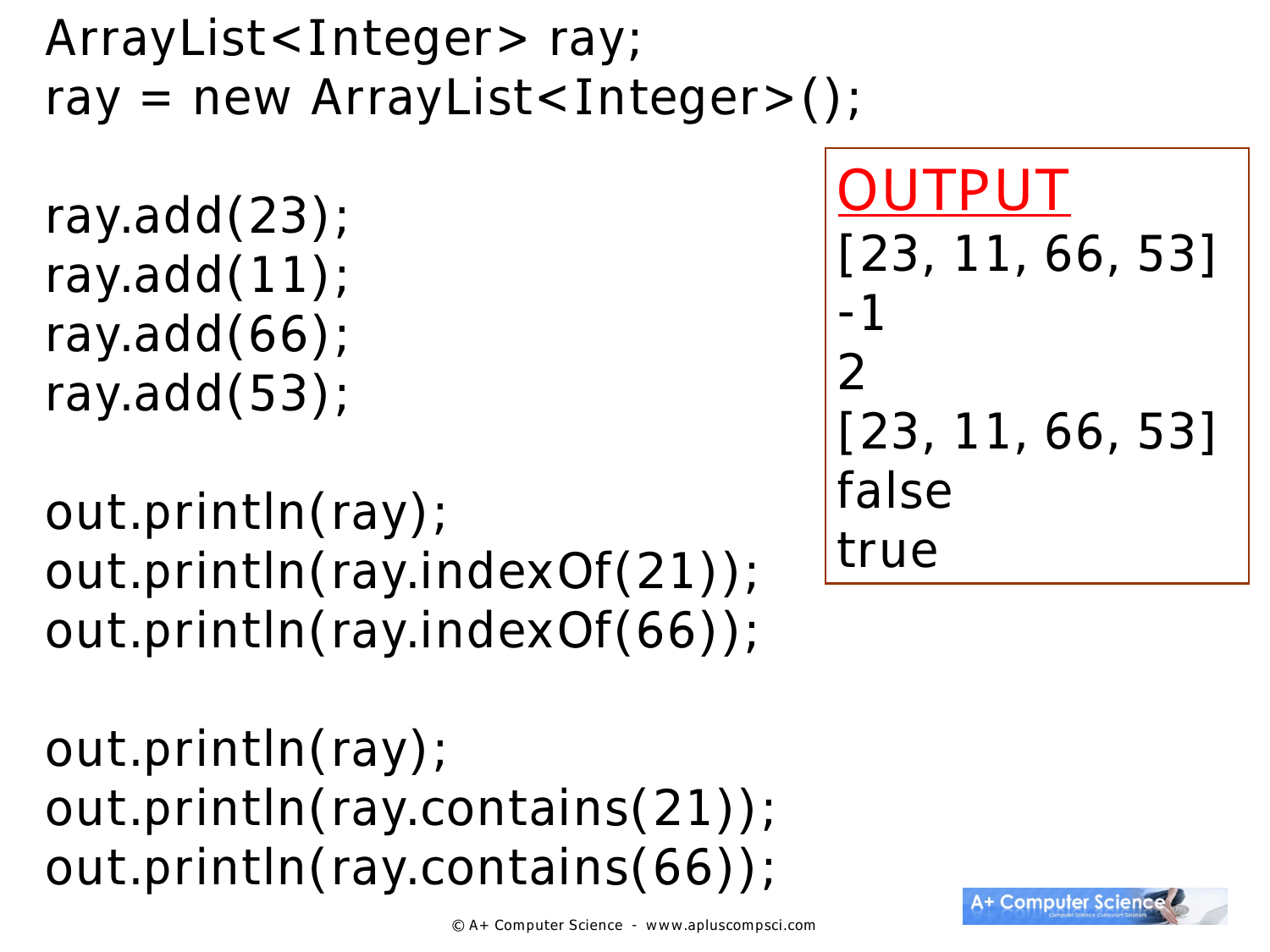

ArrayList<Integer> ray;
ray = new ArrayList<Integer>();

ray.add(23);
ray.add(11);
ray.add(66);
ray.add(53);

out.println(ray);
out.println(ray.indexOf(21));
out.println(ray.indexOf(66));

out.println(ray);
out.println(ray.contains(21));
out.println(ray.contains(66));
OUTPUT
[23, 11, 66, 53]
-1
2
[23, 11, 66, 53]
false
true

© A+ Computer Science  -  www.apluscompsci.com